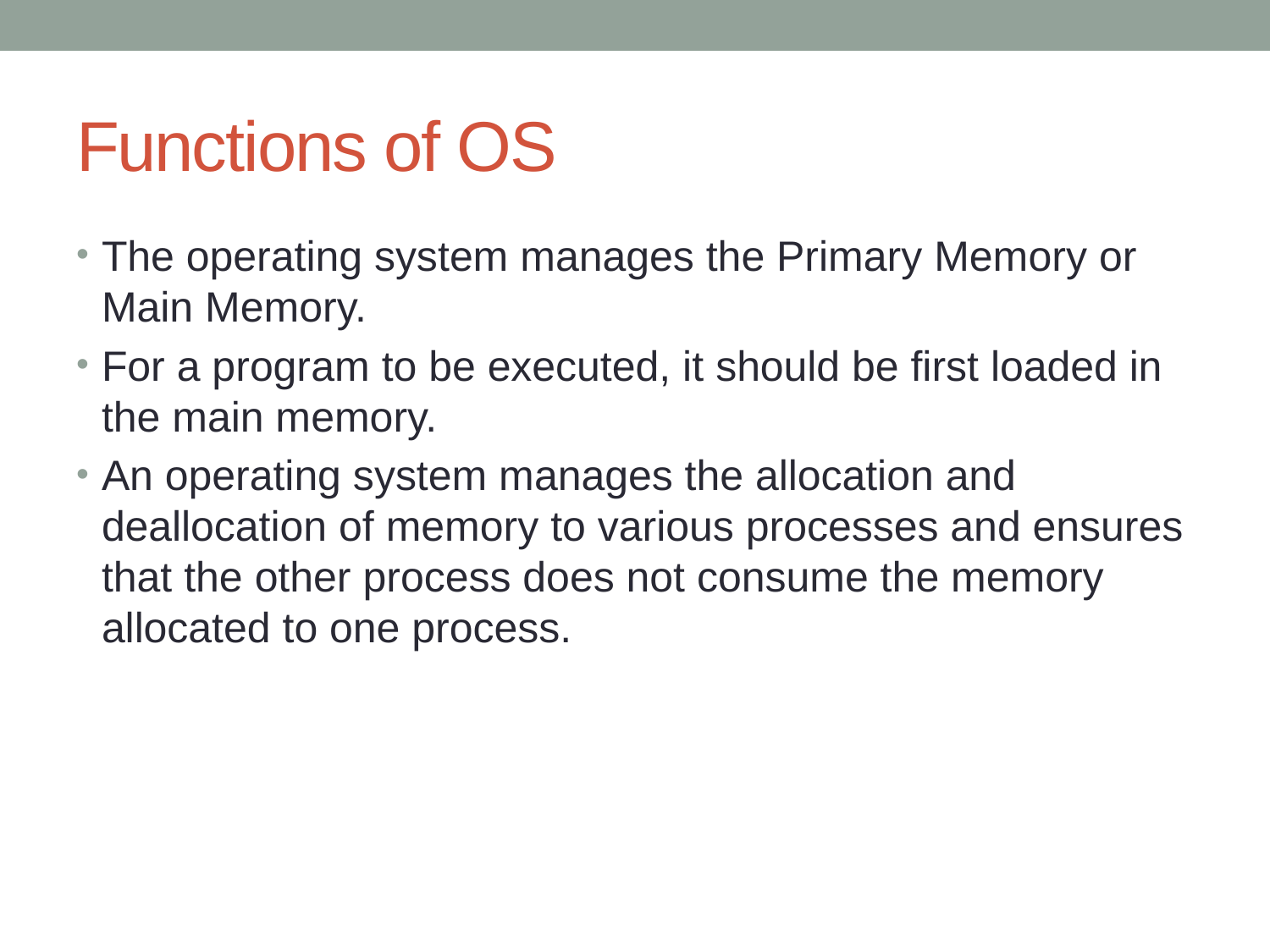

# Functions of OS
The operating system manages the Primary Memory or Main Memory.
For a program to be executed, it should be first loaded in the main memory.
An operating system manages the allocation and deallocation of memory to various processes and ensures that the other process does not consume the memory allocated to one process.